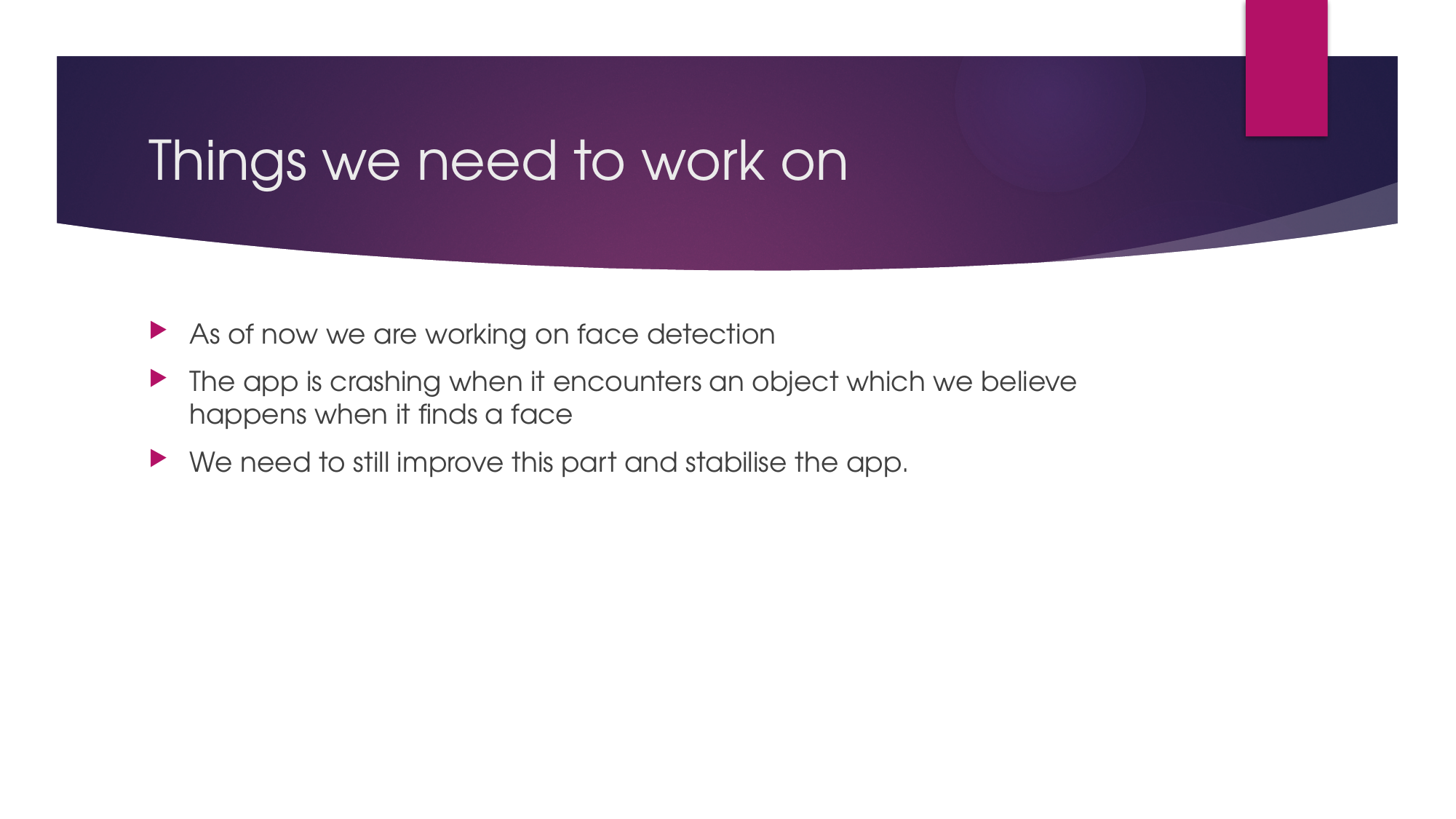

# Things we need to work on
As of now we are working on face detection
The app is crashing when it encounters an object which we believe happens when it finds a face
We need to still improve this part and stabilise the app.